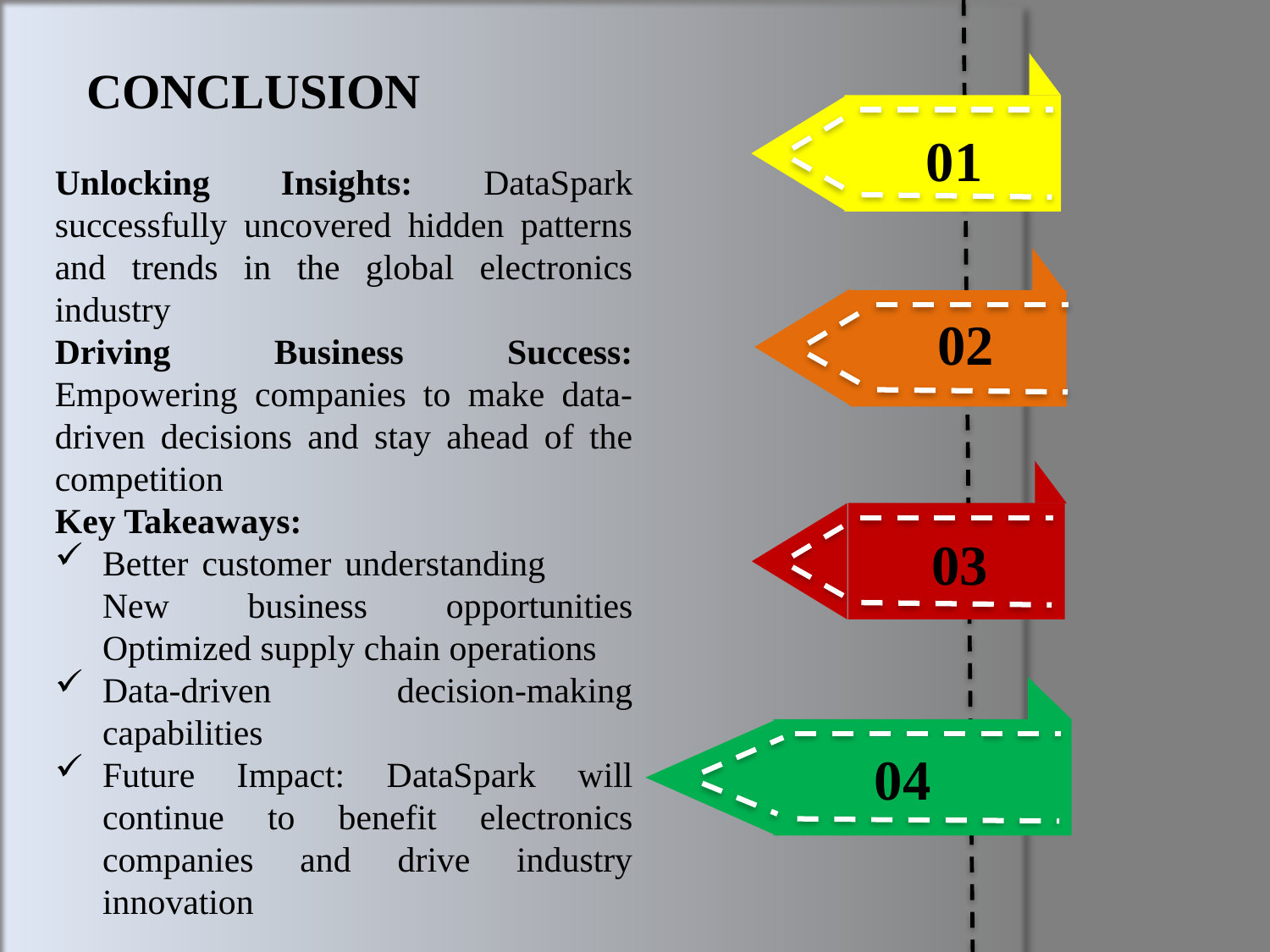

02

03
CONCLUSION

01
Unlocking Insights: DataSpark successfully uncovered hidden patterns and trends in the global electronics industry
Driving Business Success: Empowering companies to make data-driven decisions and stay ahead of the competition
Key Takeaways:
Better customer understanding   	New business opportunities Optimized supply chain operations
Data-driven decision-making capabilities
Future Impact: DataSpark will continue to benefit electronics companies and drive industry innovation

04